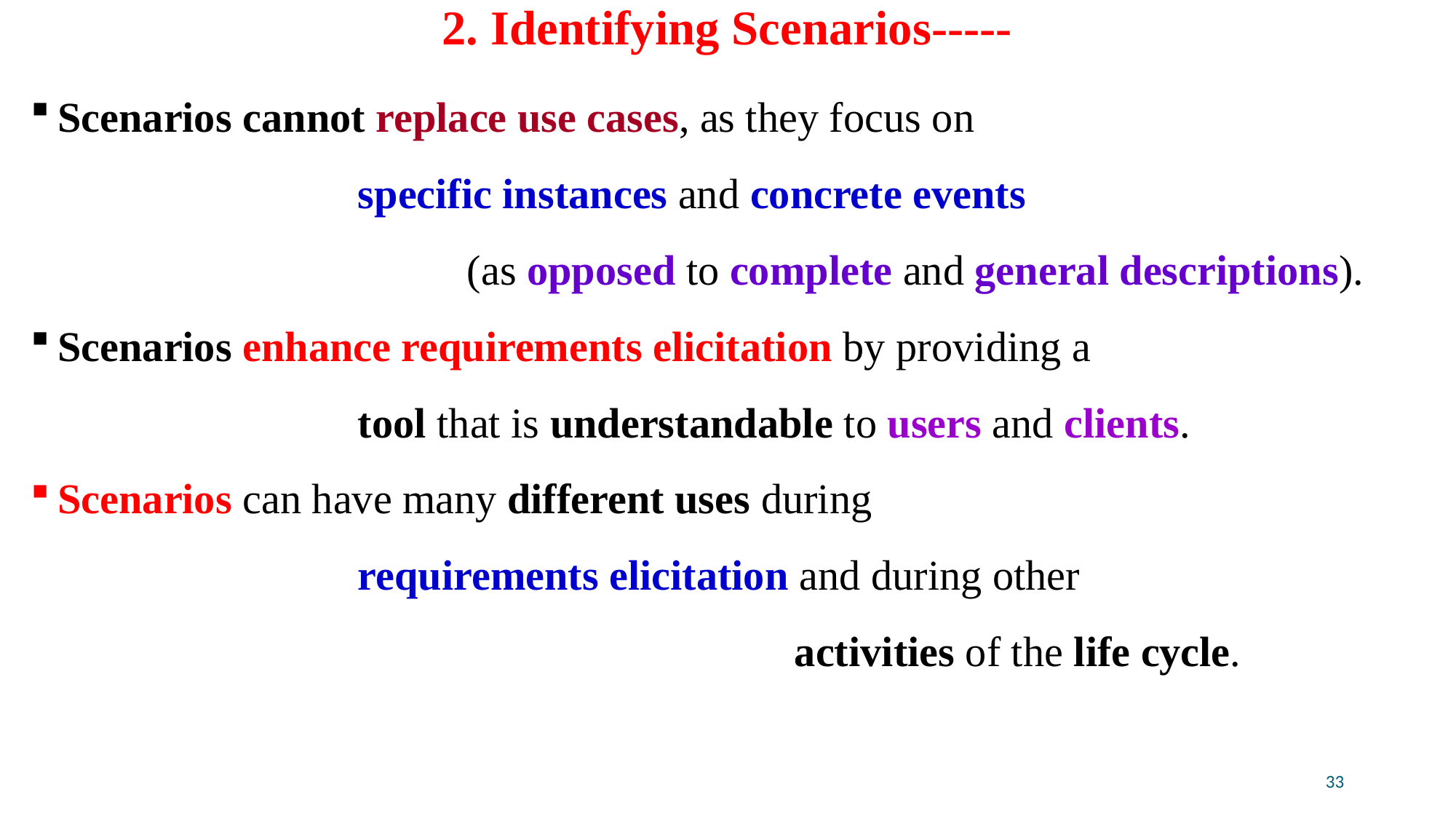

# 2. Identifying Scenarios-----
Scenarios cannot replace use cases, as they focus on
			specific instances and concrete events
				(as opposed to complete and general descriptions).
Scenarios enhance requirements elicitation by providing a
			tool that is understandable to users and clients.
Scenarios can have many different uses during
			requirements elicitation and during other
							activities of the life cycle.
33